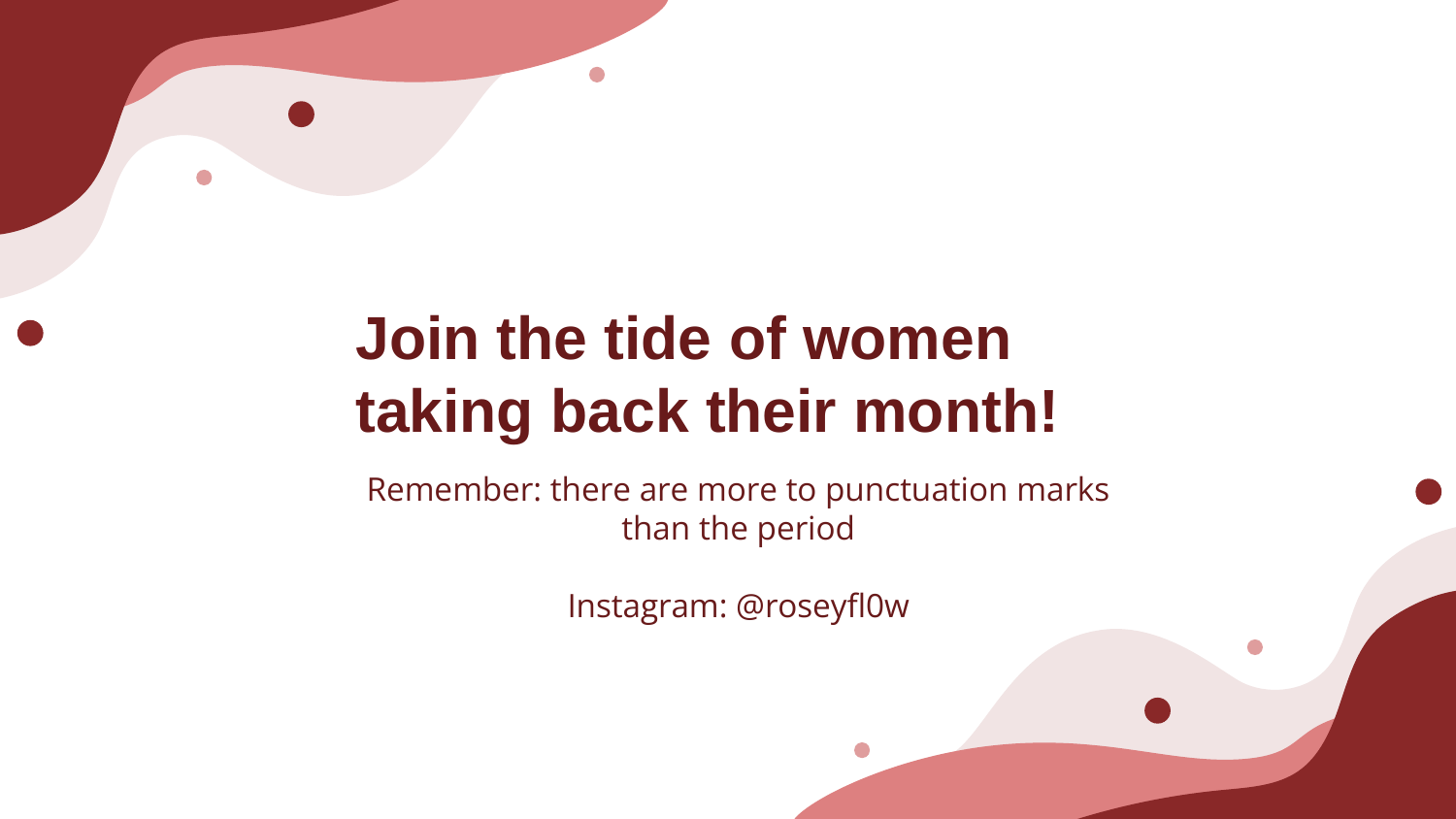

# Join the tide of women taking back their month!
Remember: there are more to punctuation marks than the period

Instagram: @roseyfl0w